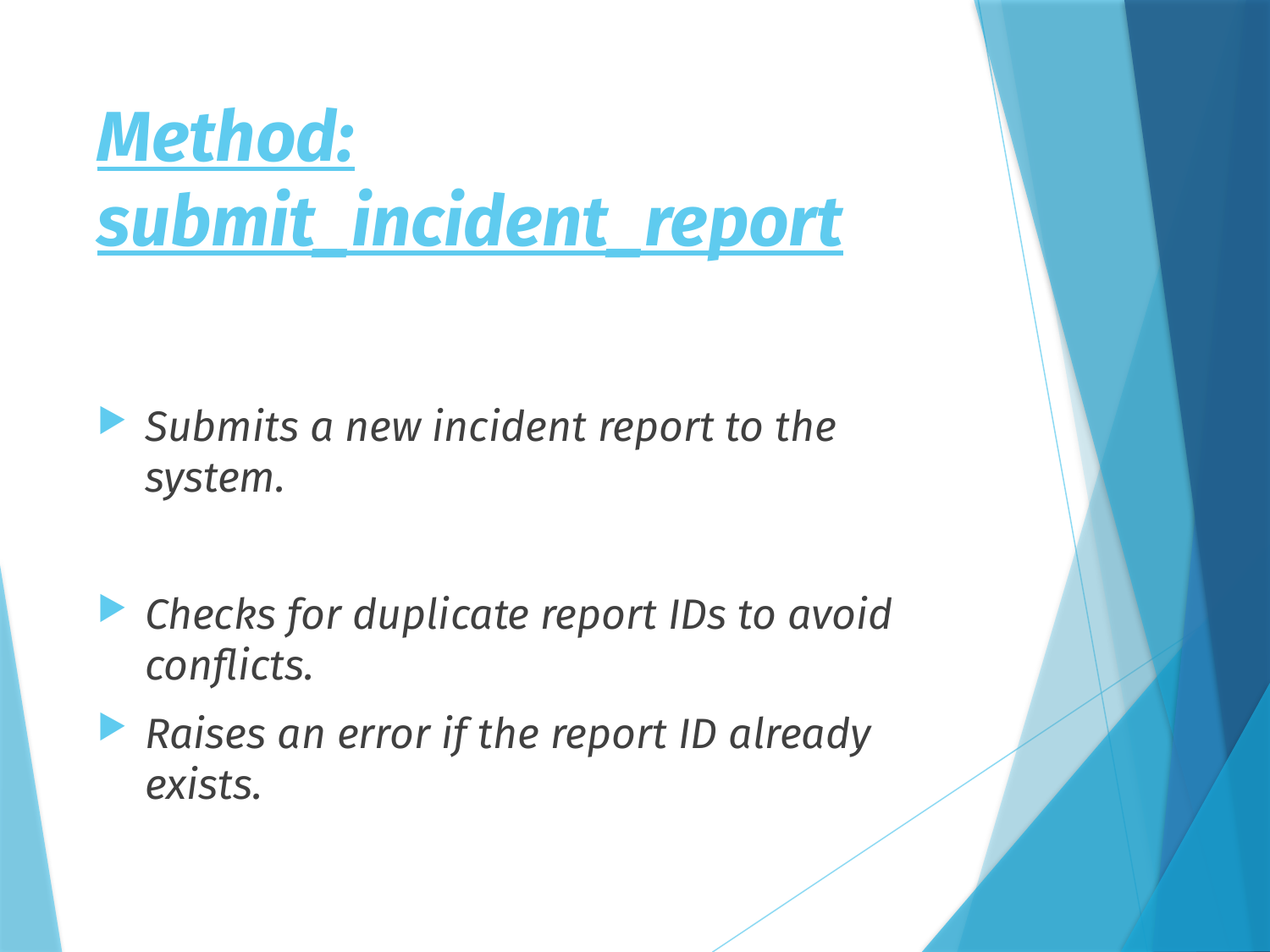

# Method: submit_incident_report
Submits a new incident report to the system.

Checks for duplicate report IDs to avoid conflicts.
Raises an error if the report ID already exists.